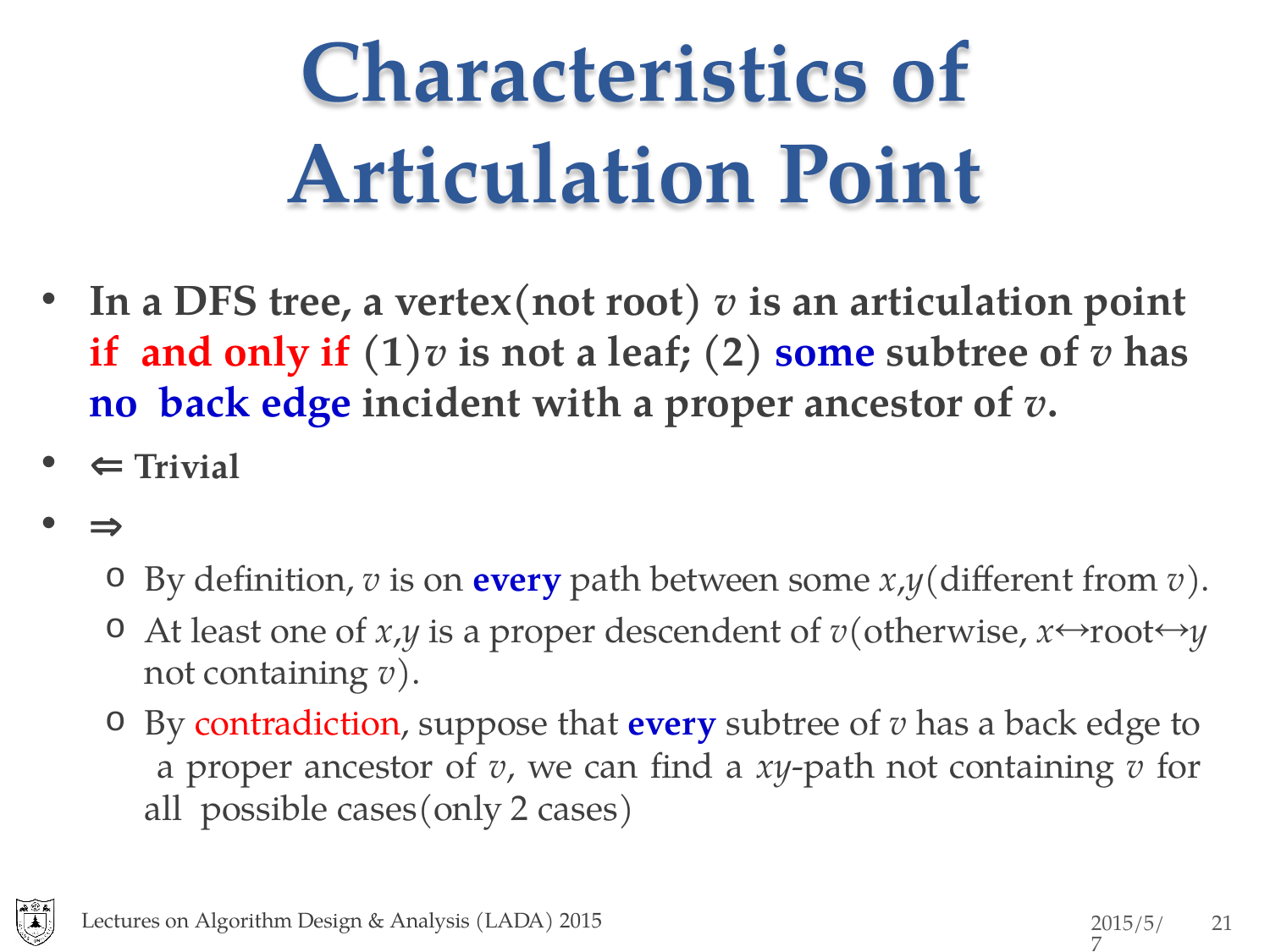

# Characteristics of  Articulation Point

In a DFS tree, a vertex(not root) v is an articulation point if  and only if (1)v is not a leaf; (2) some subtree of v has no  back edge incident with a proper ancestor of v.
⇐ Trivial
⇒
By definition, v is on every path between some x,y(different from v).
At least one of x,y is a proper descendent of v(otherwise, x↔root↔y
not containing v).
By contradiction, suppose that every subtree of v has a back edge to  a proper ancestor of v, we can find a xy-path not containing v for all  possible cases(only 2 cases)
Lectures on Algorithm Design & Analysis (LADA) 2015
21
2015/5/7